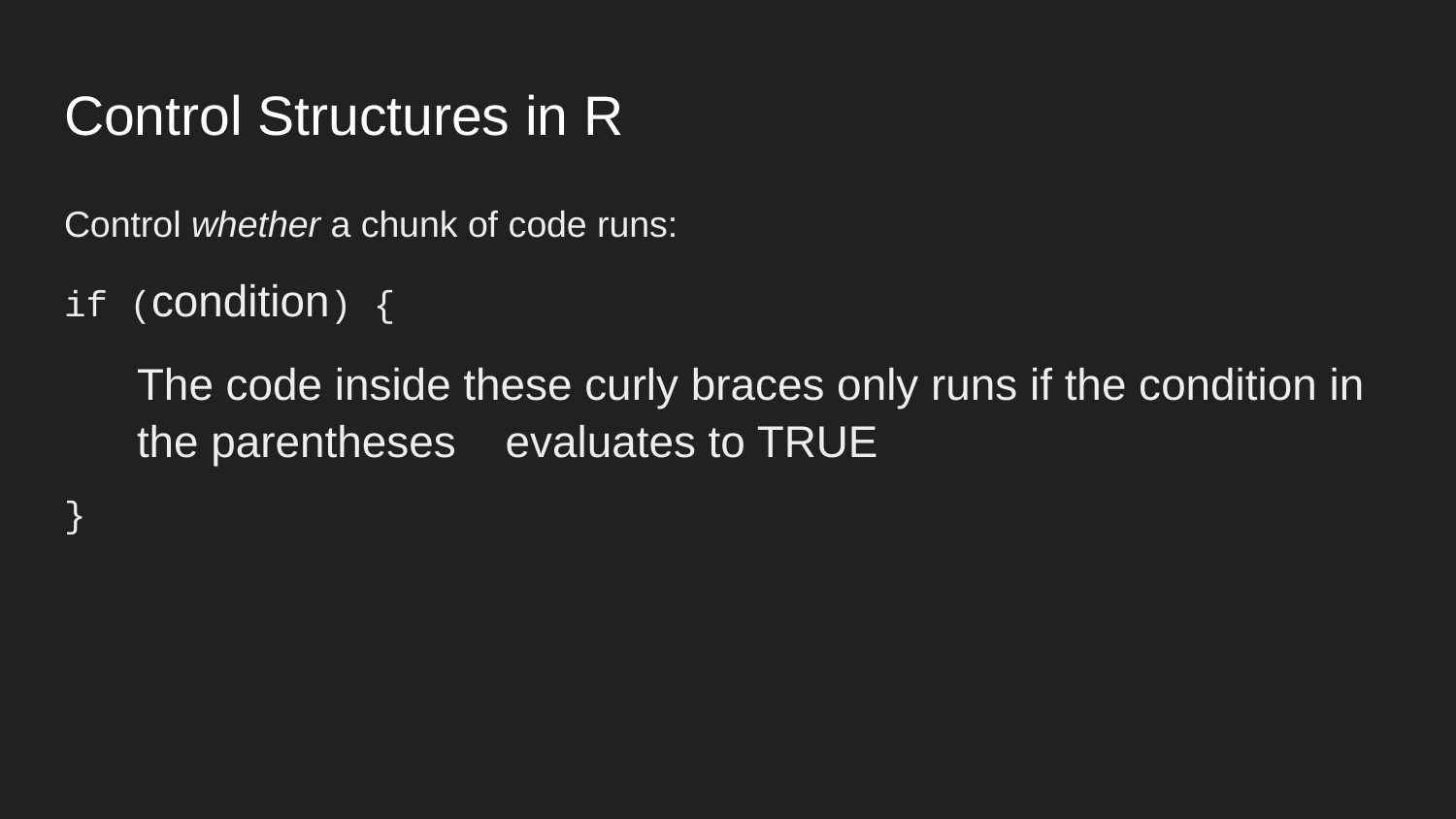

# Control Structures in R
Control whether a chunk of code runs:
if (condition) {
The code inside these curly braces only runs if the condition in the parentheses    evaluates to TRUE
}